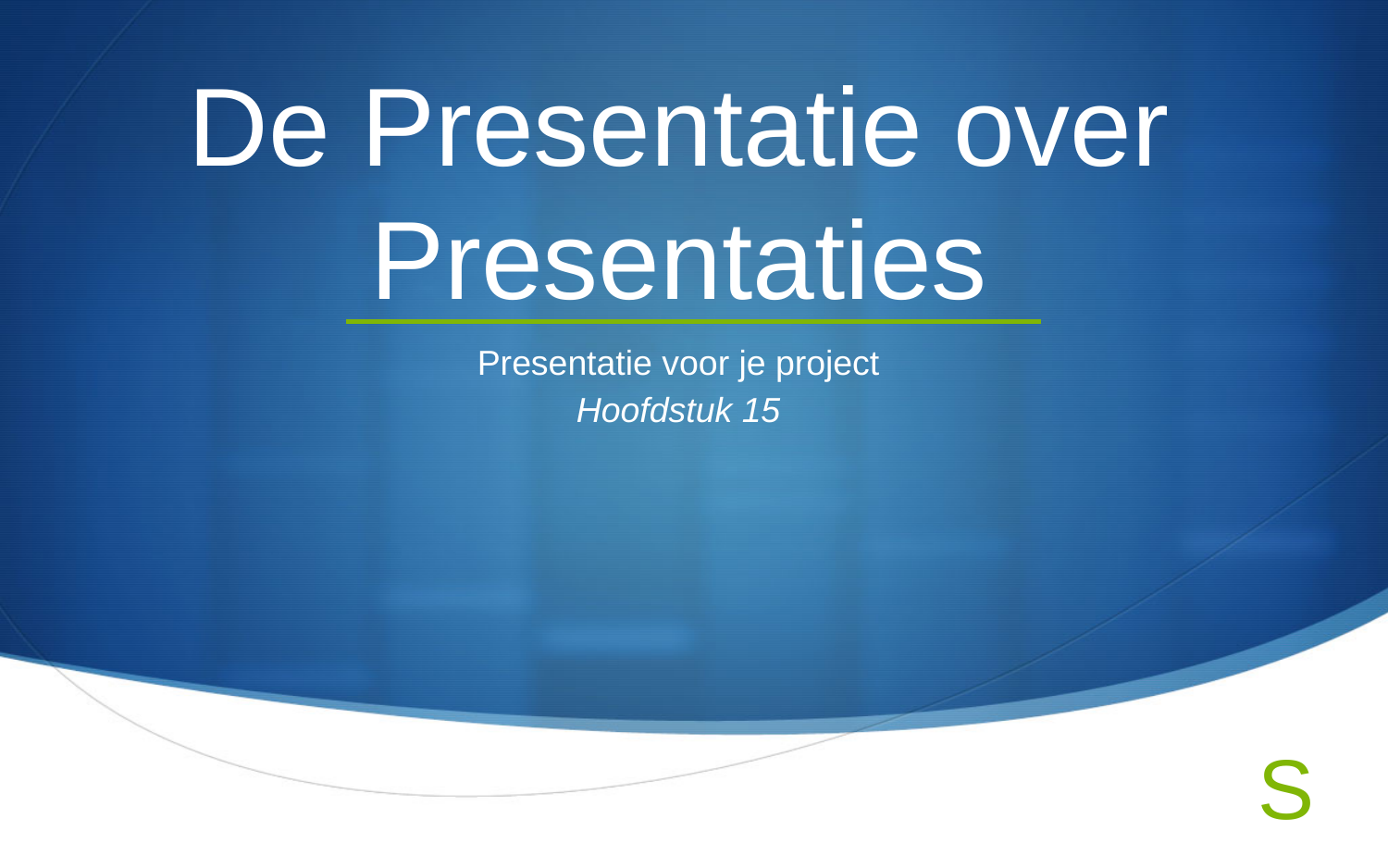

# De Presentatie over Presentaties
Presentatie voor je project
Hoofdstuk 15